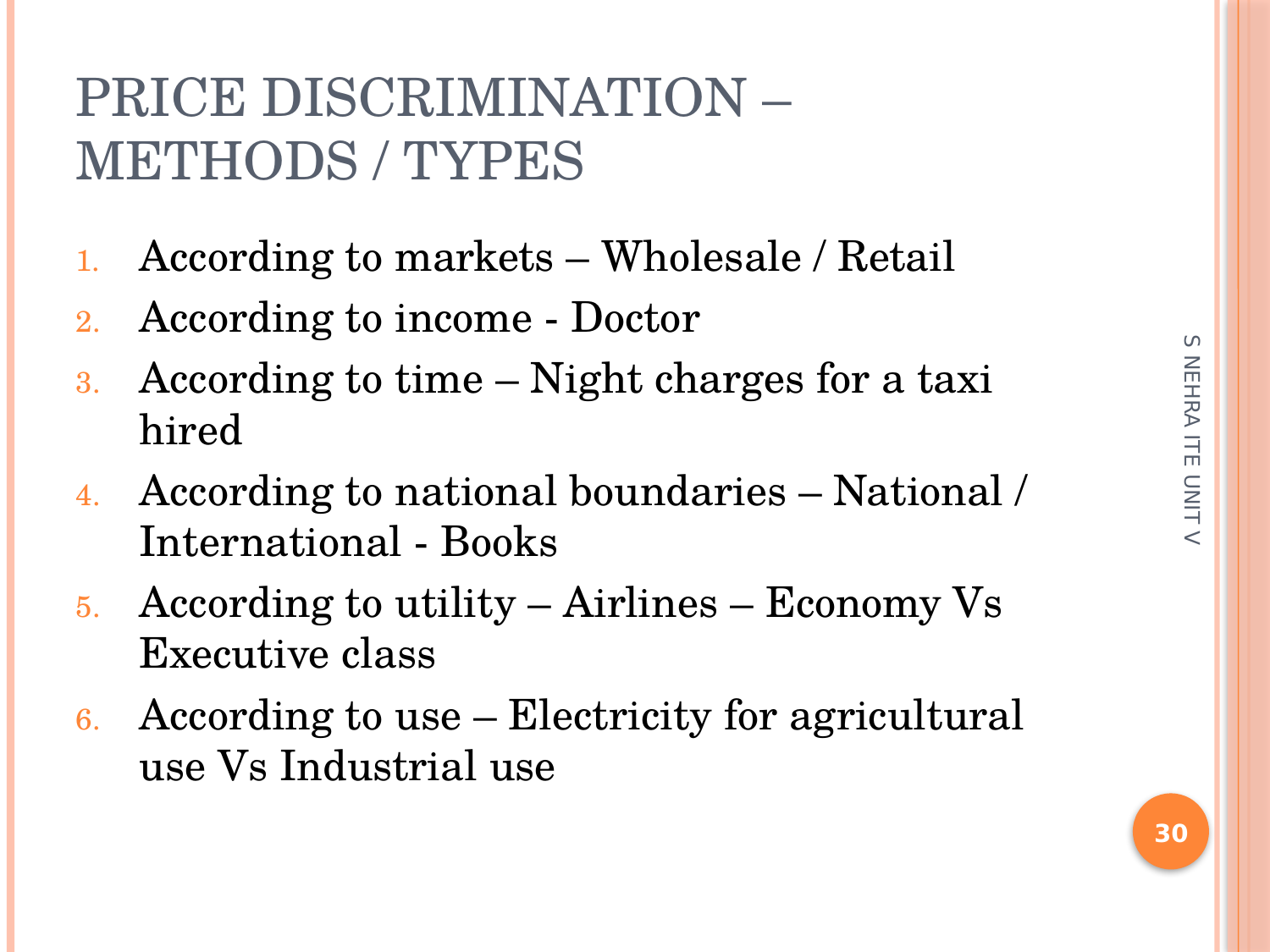

# Price discrimination – methods / types
According to markets – Wholesale / Retail
According to income - Doctor
According to time – Night charges for a taxi hired
According to national boundaries – National / International - Books
According to utility – Airlines – Economy Vs Executive class
According to use – Electricity for agricultural use Vs Industrial use

S NEHRA ITE UNIT V
30